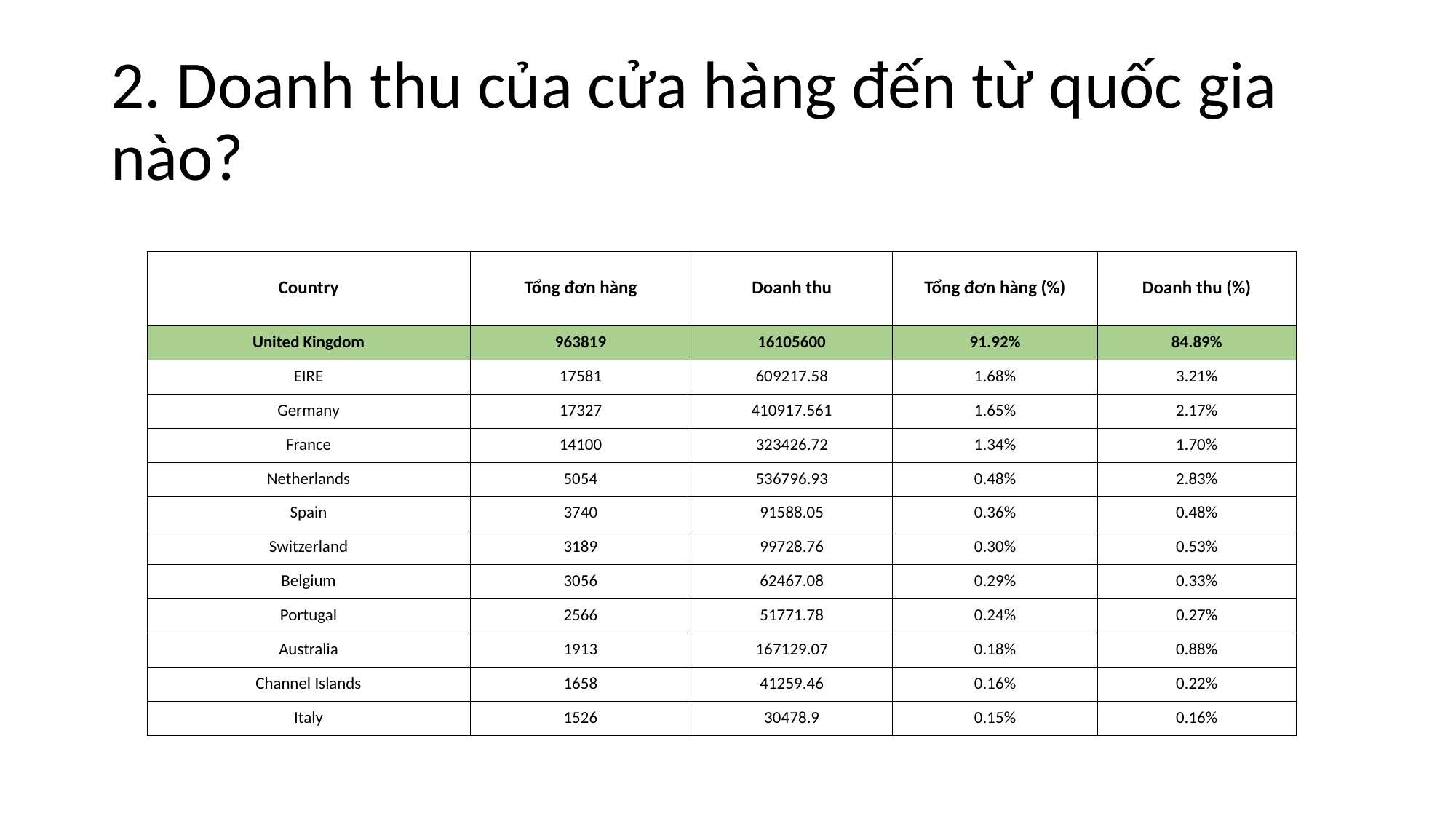

# 2. Doanh thu của cửa hàng đến từ quốc gia nào?
| Country | Tổng đơn hàng | Doanh thu | Tổng đơn hàng (%) | Doanh thu (%) |
| --- | --- | --- | --- | --- |
| United Kingdom | 963819 | 16105600 | 91.92% | 84.89% |
| EIRE | 17581 | 609217.58 | 1.68% | 3.21% |
| Germany | 17327 | 410917.561 | 1.65% | 2.17% |
| France | 14100 | 323426.72 | 1.34% | 1.70% |
| Netherlands | 5054 | 536796.93 | 0.48% | 2.83% |
| Spain | 3740 | 91588.05 | 0.36% | 0.48% |
| Switzerland | 3189 | 99728.76 | 0.30% | 0.53% |
| Belgium | 3056 | 62467.08 | 0.29% | 0.33% |
| Portugal | 2566 | 51771.78 | 0.24% | 0.27% |
| Australia | 1913 | 167129.07 | 0.18% | 0.88% |
| Channel Islands | 1658 | 41259.46 | 0.16% | 0.22% |
| Italy | 1526 | 30478.9 | 0.15% | 0.16% |